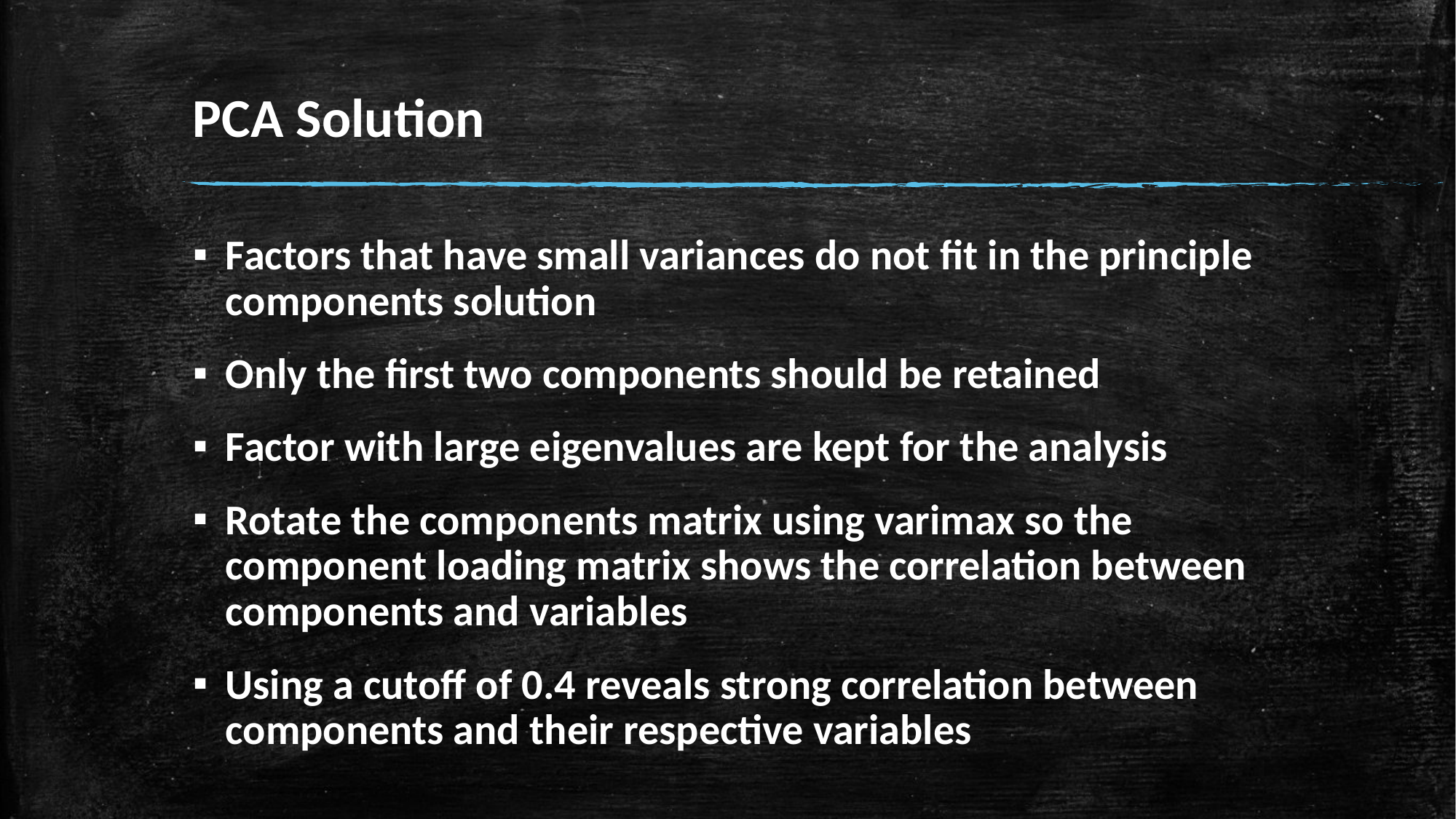

# PCA Solution
Factors that have small variances do not fit in the principle components solution
Only the first two components should be retained
Factor with large eigenvalues are kept for the analysis
Rotate the components matrix using varimax so the component loading matrix shows the correlation between components and variables
Using a cutoff of 0.4 reveals strong correlation between components and their respective variables